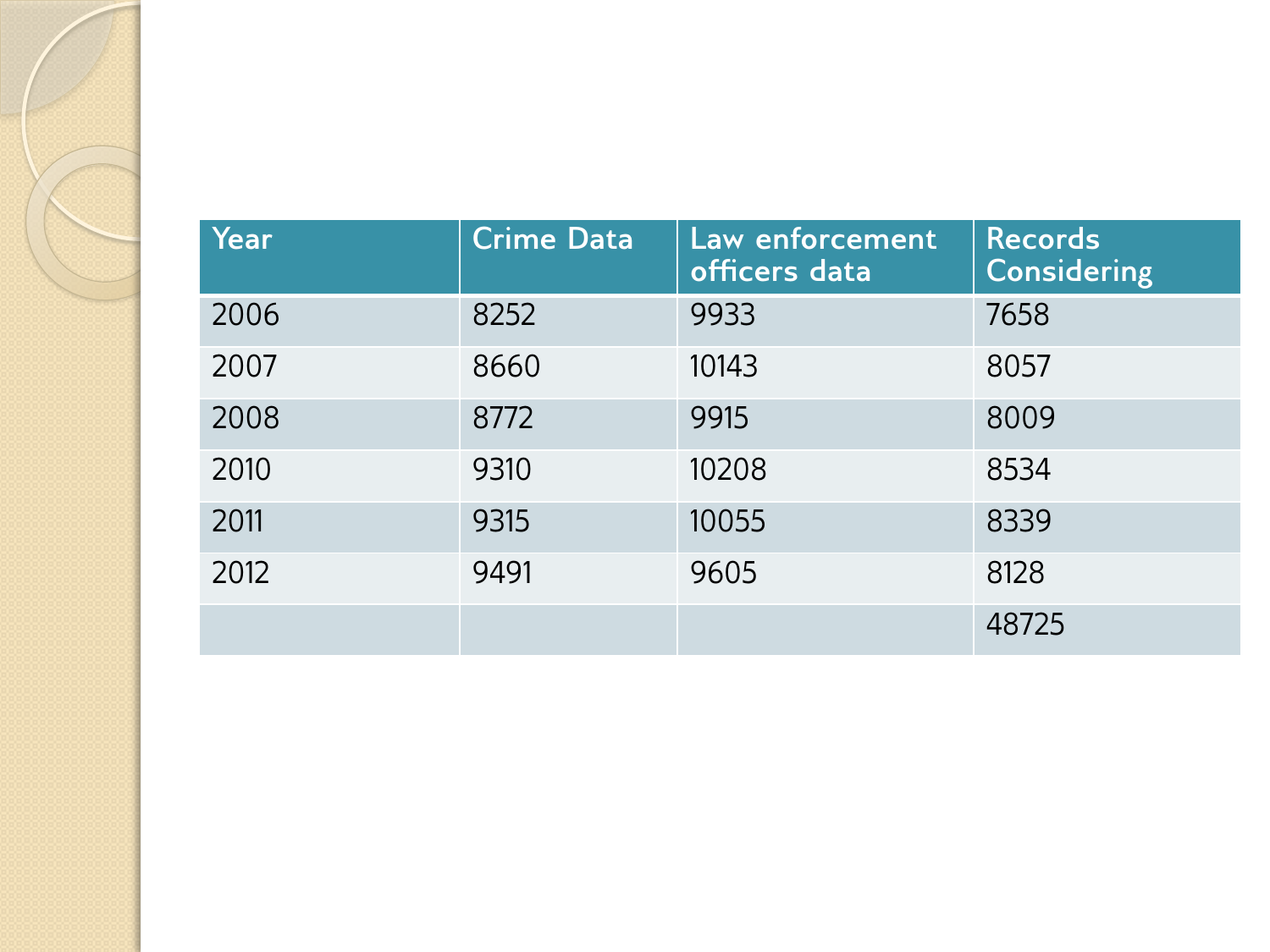

#
| Year | Crime Data | Law enforcement officers data | Records Considering |
| --- | --- | --- | --- |
| 2006 | 8252 | 9933 | 7658 |
| 2007 | 8660 | 10143 | 8057 |
| 2008 | 8772 | 9915 | 8009 |
| 2010 | 9310 | 10208 | 8534 |
| 2011 | 9315 | 10055 | 8339 |
| 2012 | 9491 | 9605 | 8128 |
|  |  |  | 48725 |